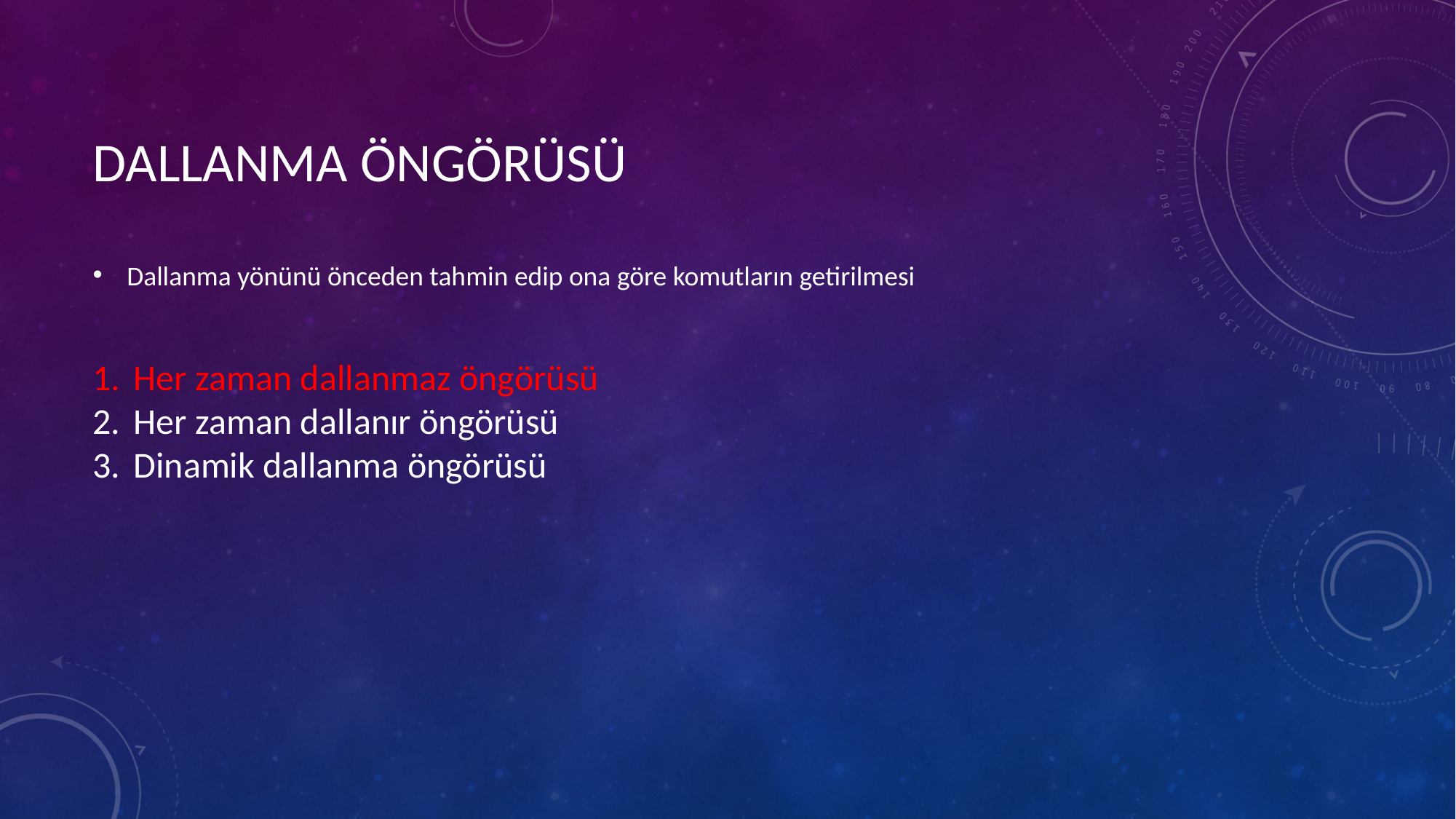

# Dallanma öngörüsü
Dallanma yönünü önceden tahmin edip ona göre komutların getirilmesi
Her zaman dallanmaz öngörüsü
Her zaman dallanır öngörüsü
Dinamik dallanma öngörüsü